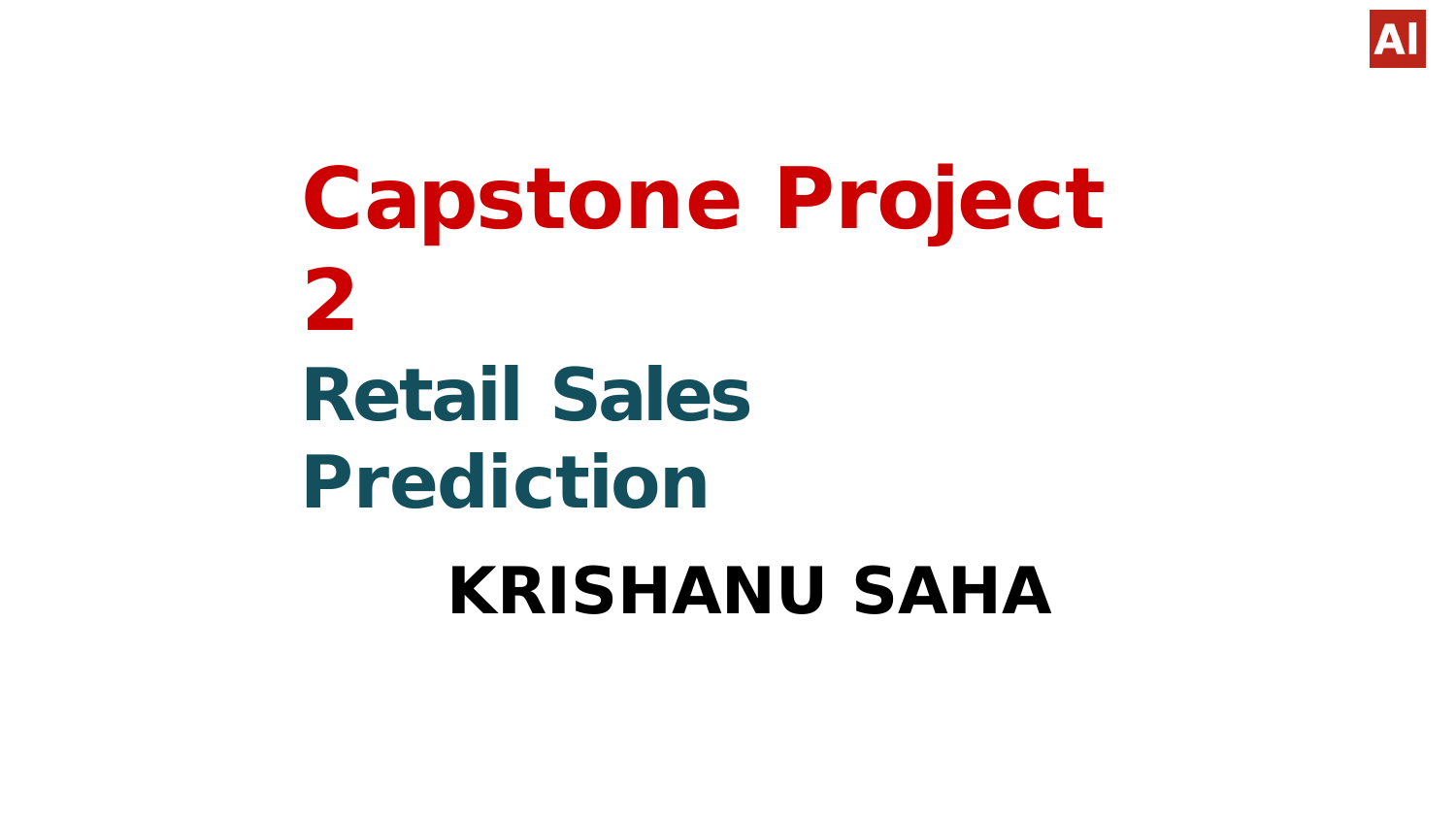

Capstone Project 2
Retail Sales Prediction
KRISHANU SAHA